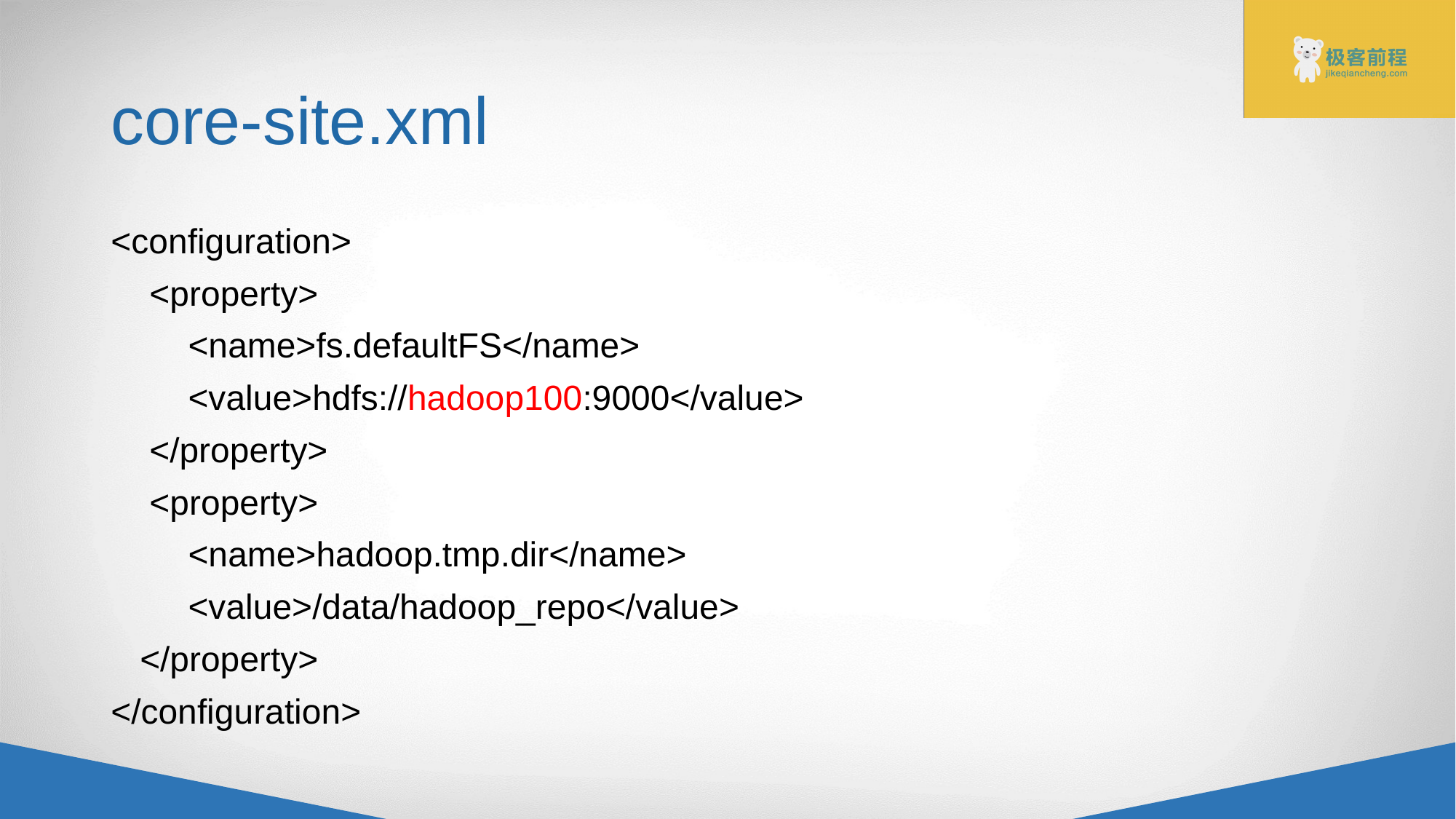

# core-site.xml
<configuration>
    <property>
        <name>fs.defaultFS</name>
        <value>hdfs://hadoop100:9000</value>
    </property>
    <property>
        <name>hadoop.tmp.dir</name>
        <value>/data/hadoop_repo</value>
   </property>
</configuration>